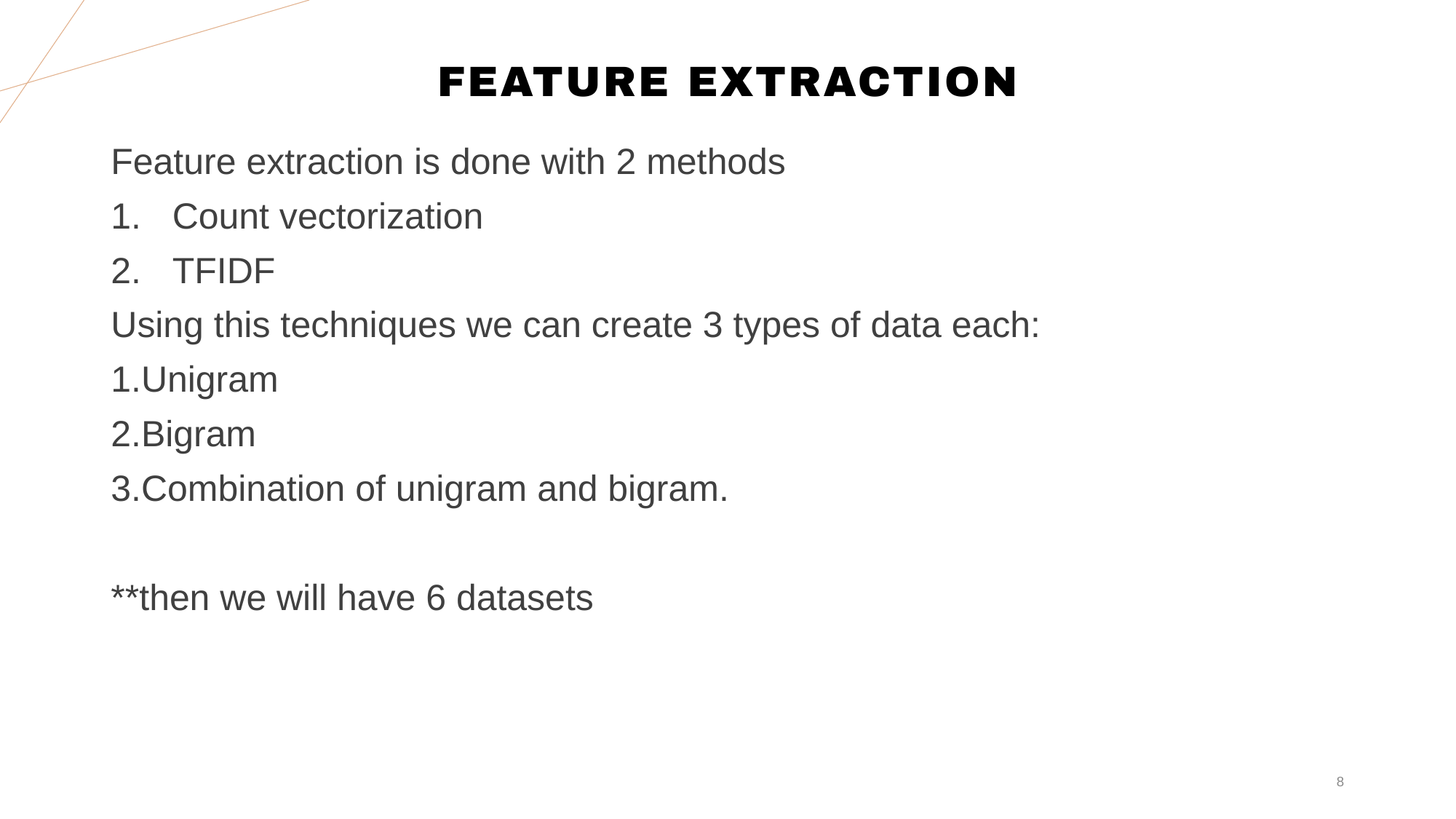

# Feature extraction
Feature extraction is done with 2 methods
Count vectorization
TFIDF
Using this techniques we can create 3 types of data each:
1.Unigram
2.Bigram
3.Combination of unigram and bigram.

**then we will have 6 datasets
8